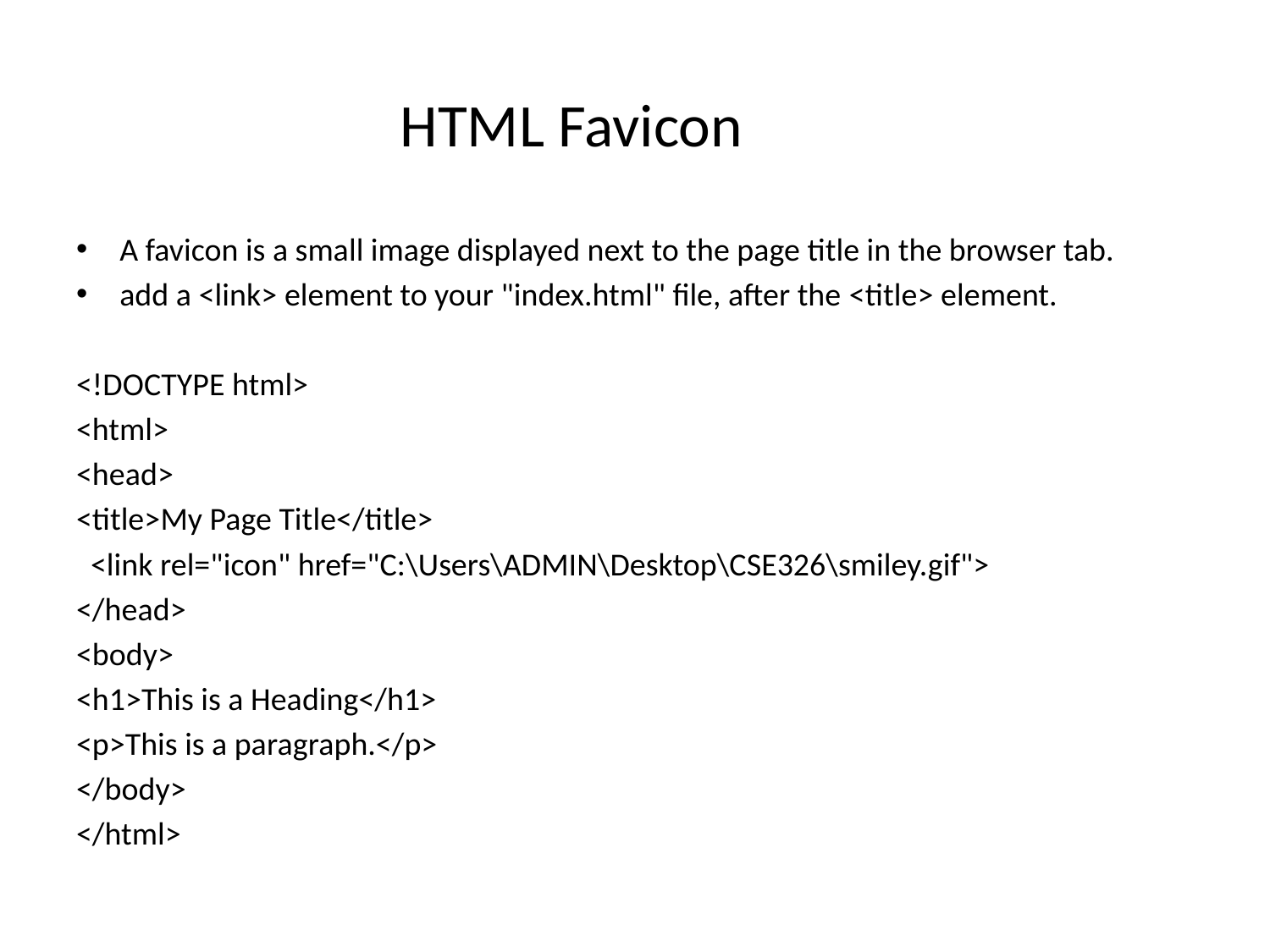

# HTML Favicon
A favicon is a small image displayed next to the page title in the browser tab.
add a <link> element to your "index.html" file, after the <title> element.

<!DOCTYPE html>
<html>
<head>
<title>My Page Title</title>
  <link rel="icon" href="C:\Users\ADMIN\Desktop\CSE326\smiley.gif">
</head>
<body>
<h1>This is a Heading</h1>
<p>This is a paragraph.</p>
</body>
</html>